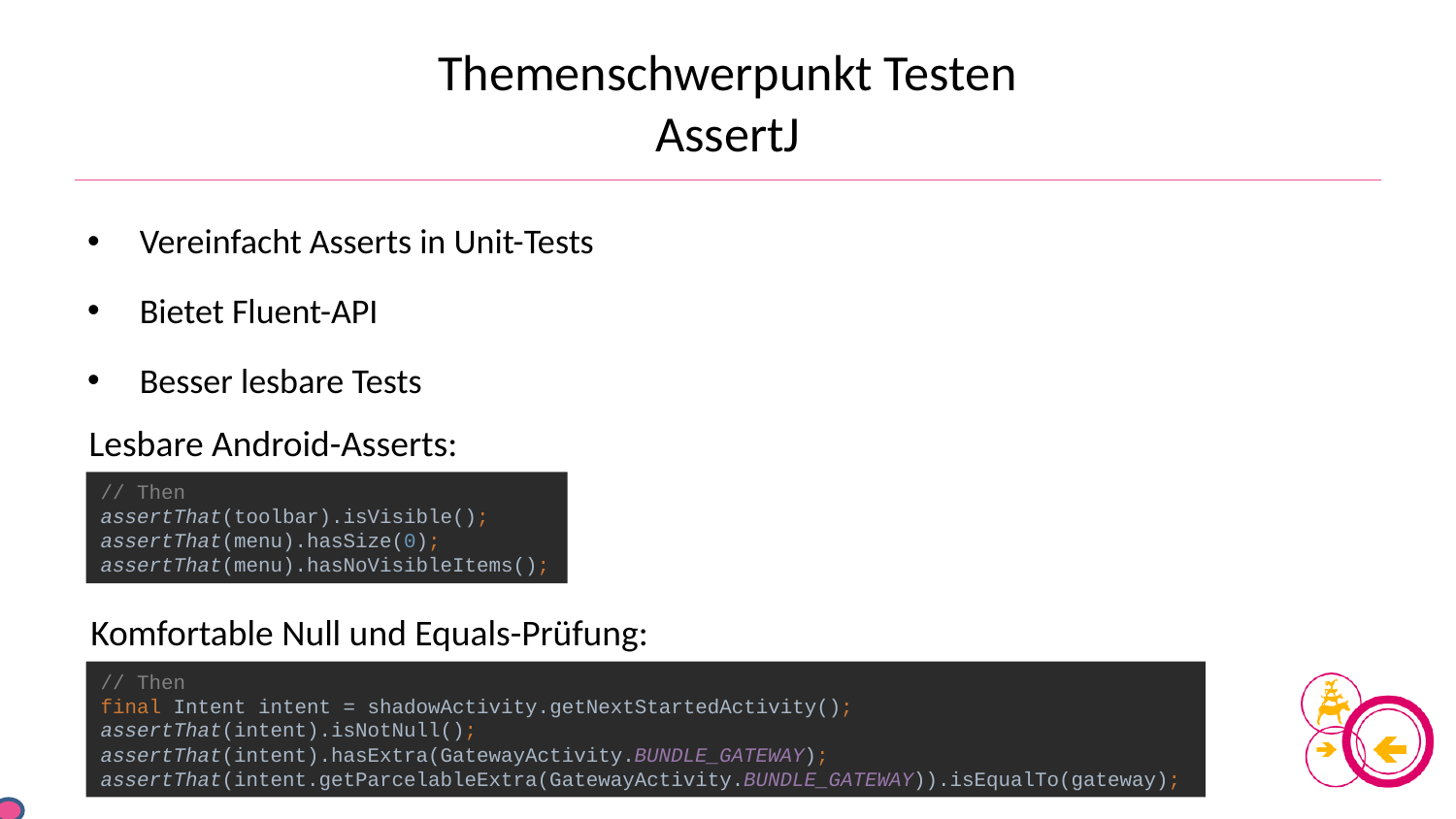

# Themenschwerpunkt Testen AssertJ
Vereinfacht Asserts in Unit-Tests
Bietet Fluent-API
Besser lesbare Tests
Lesbare Android-Asserts:
// Then
assertThat(toolbar).isVisible();
assertThat(menu).hasSize(0);
assertThat(menu).hasNoVisibleItems();
Komfortable Null und Equals-Prüfung:
// Then
final Intent intent = shadowActivity.getNextStartedActivity();
assertThat(intent).isNotNull();
assertThat(intent).hasExtra(GatewayActivity.BUNDLE_GATEWAY);
assertThat(intent.getParcelableExtra(GatewayActivity.BUNDLE_GATEWAY)).isEqualTo(gateway);